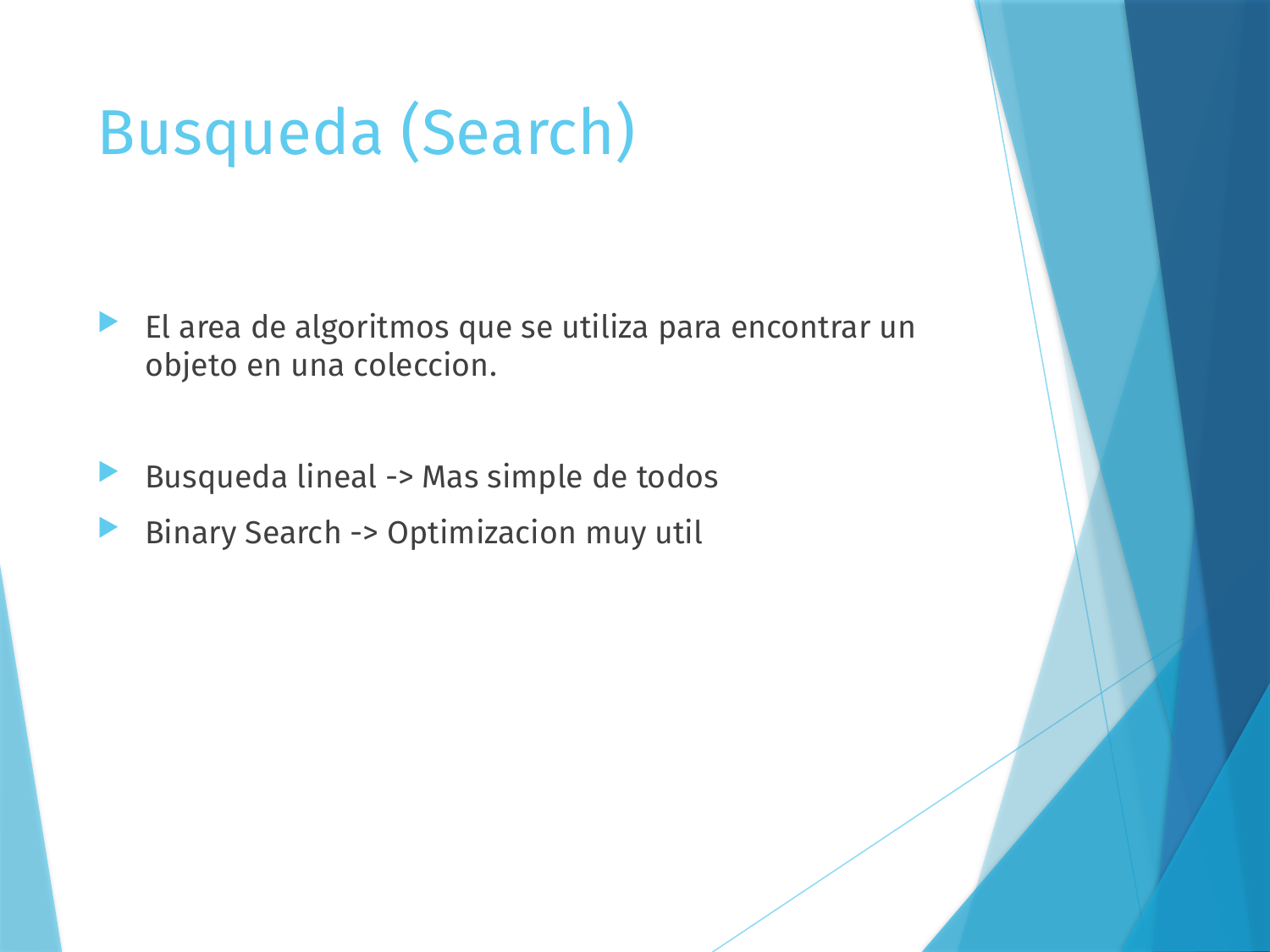

# Busqueda (Search)
El area de algoritmos que se utiliza para encontrar un objeto en una coleccion.

Busqueda lineal -> Mas simple de todos
Binary Search -> Optimizacion muy util